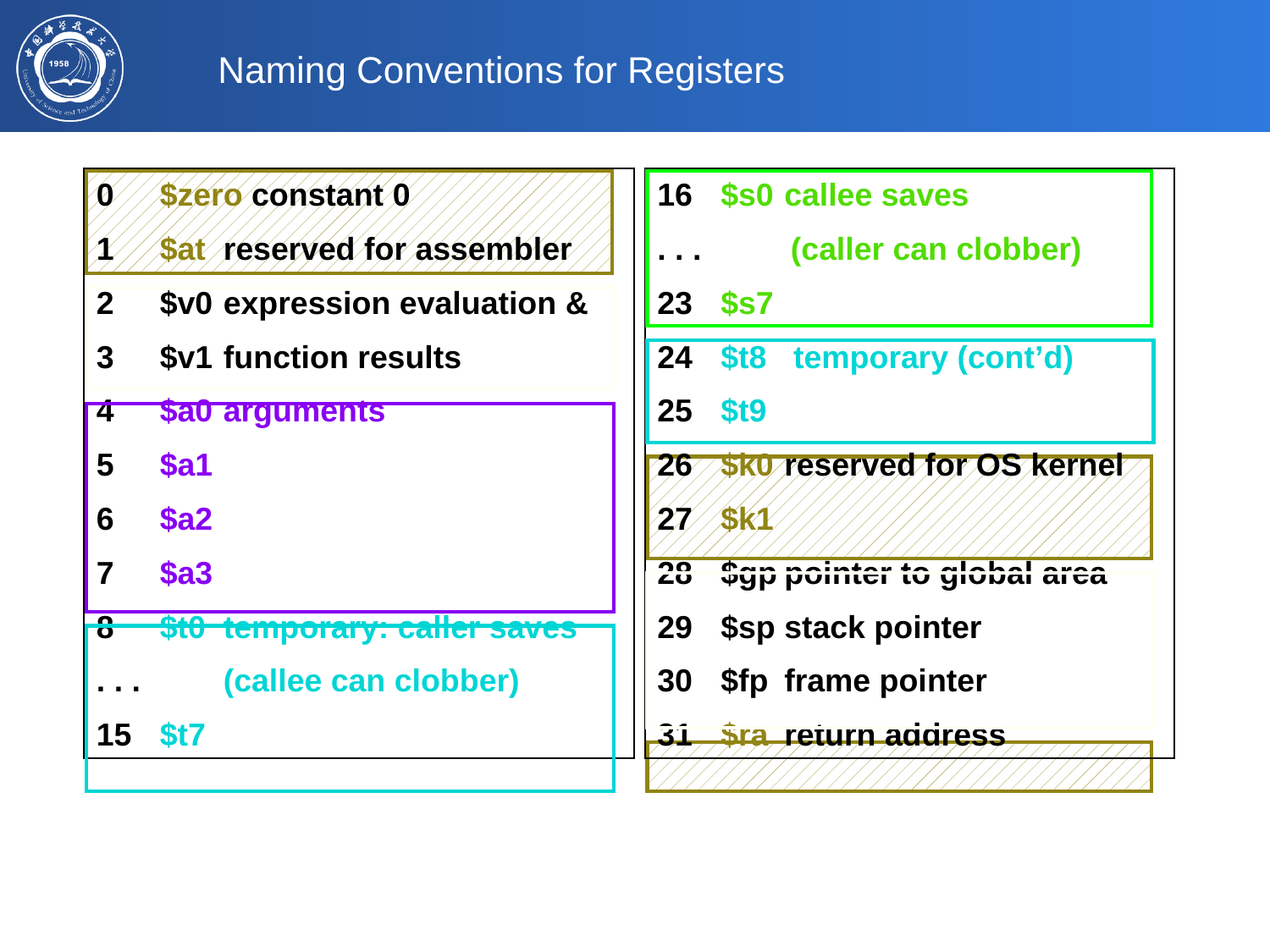

# Naming Conventions for Registers
0	$zero constant 0
1	$at	reserved for assembler
2	$v0	expression evaluation &
3	$v1	function results
4	$a0	arguments
5	$a1
6	$a2
7	$a3
8	$t0	temporary: caller saves
. . .		(callee can clobber)
15	$t7
16	$s0	callee saves
. . .          (caller can clobber)
23	$s7
24	$t8	 temporary (cont’d)
25	$t9
26	$k0	reserved for OS kernel
27	$k1
28	$gp	pointer to global area
29	$sp	stack pointer
30	$fp	frame pointer
31	$ra	return address